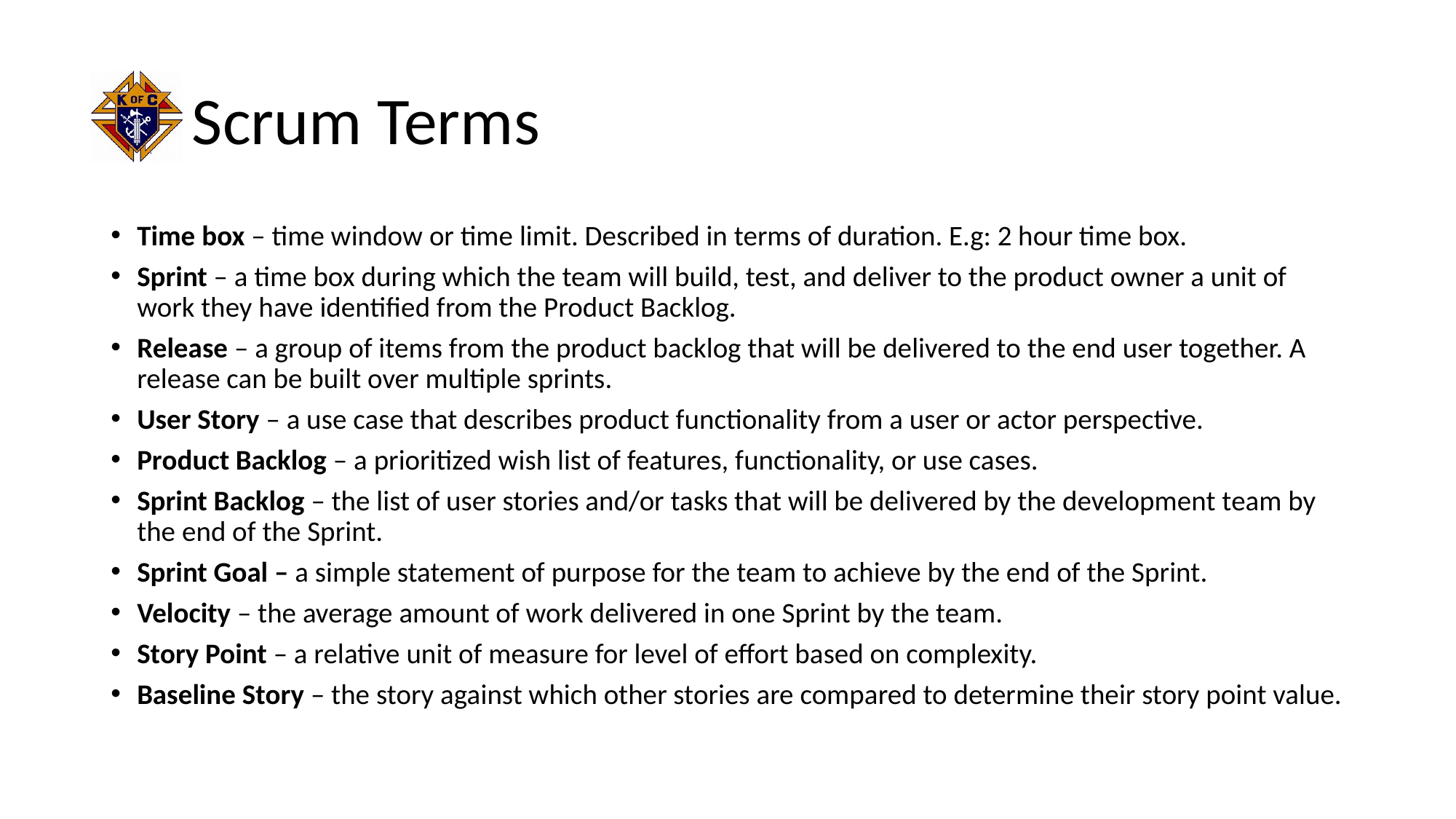

# Scrum Terms
Time box – time window or time limit. Described in terms of duration. E.g: 2 hour time box.
Sprint – a time box during which the team will build, test, and deliver to the product owner a unit of work they have identified from the Product Backlog.
Release – a group of items from the product backlog that will be delivered to the end user together. A release can be built over multiple sprints.
User Story – a use case that describes product functionality from a user or actor perspective.
Product Backlog – a prioritized wish list of features, functionality, or use cases.
Sprint Backlog – the list of user stories and/or tasks that will be delivered by the development team by the end of the Sprint.
Sprint Goal – a simple statement of purpose for the team to achieve by the end of the Sprint.
Velocity – the average amount of work delivered in one Sprint by the team.
Story Point – a relative unit of measure for level of effort based on complexity.
Baseline Story – the story against which other stories are compared to determine their story point value.